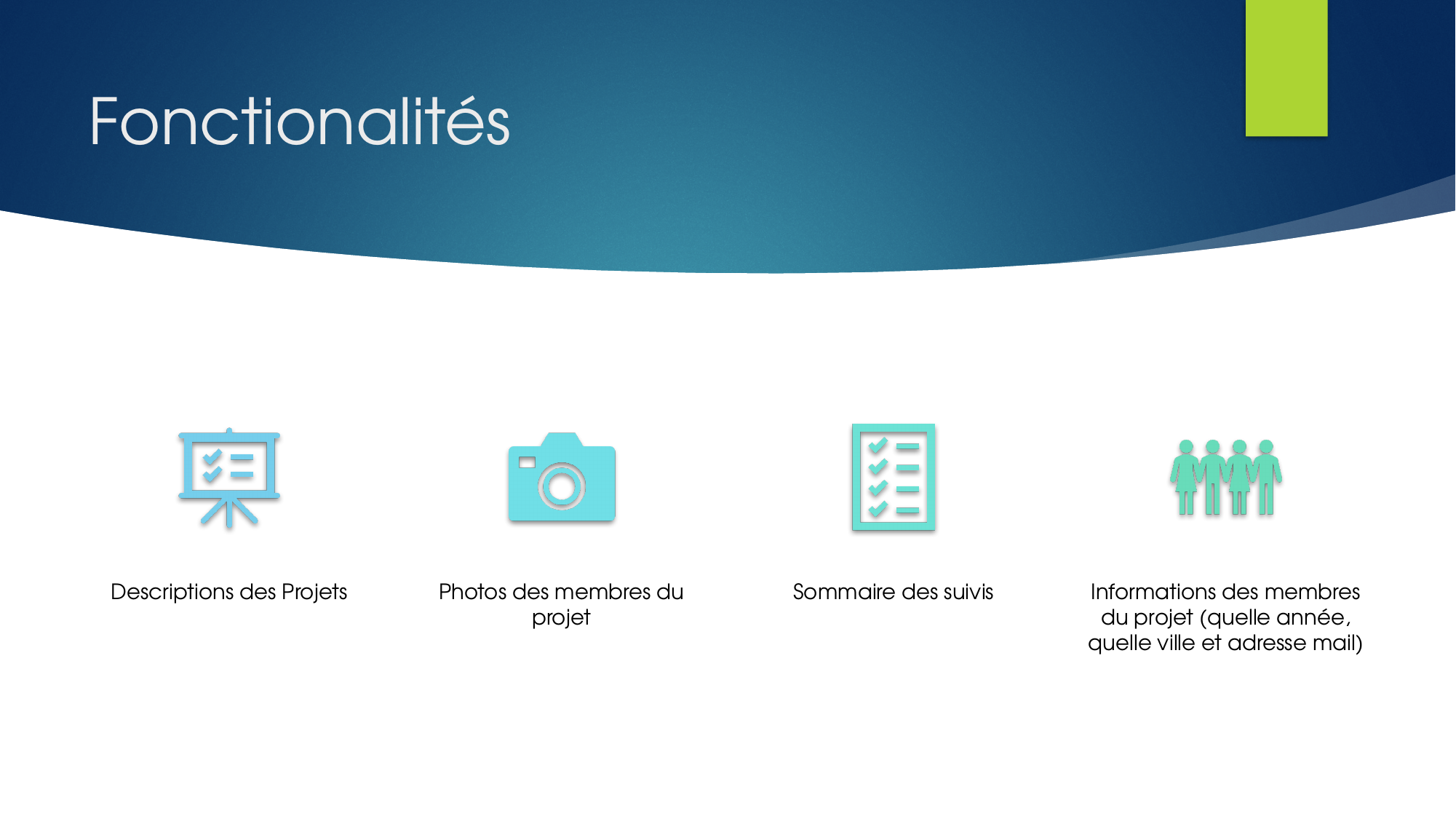

# Fonctionalités

Descriptions des Projets
Photos des membres du projet
Sommaire des suivis
Informations des membres du projet (quelle année, quelle ville et adresse mail)